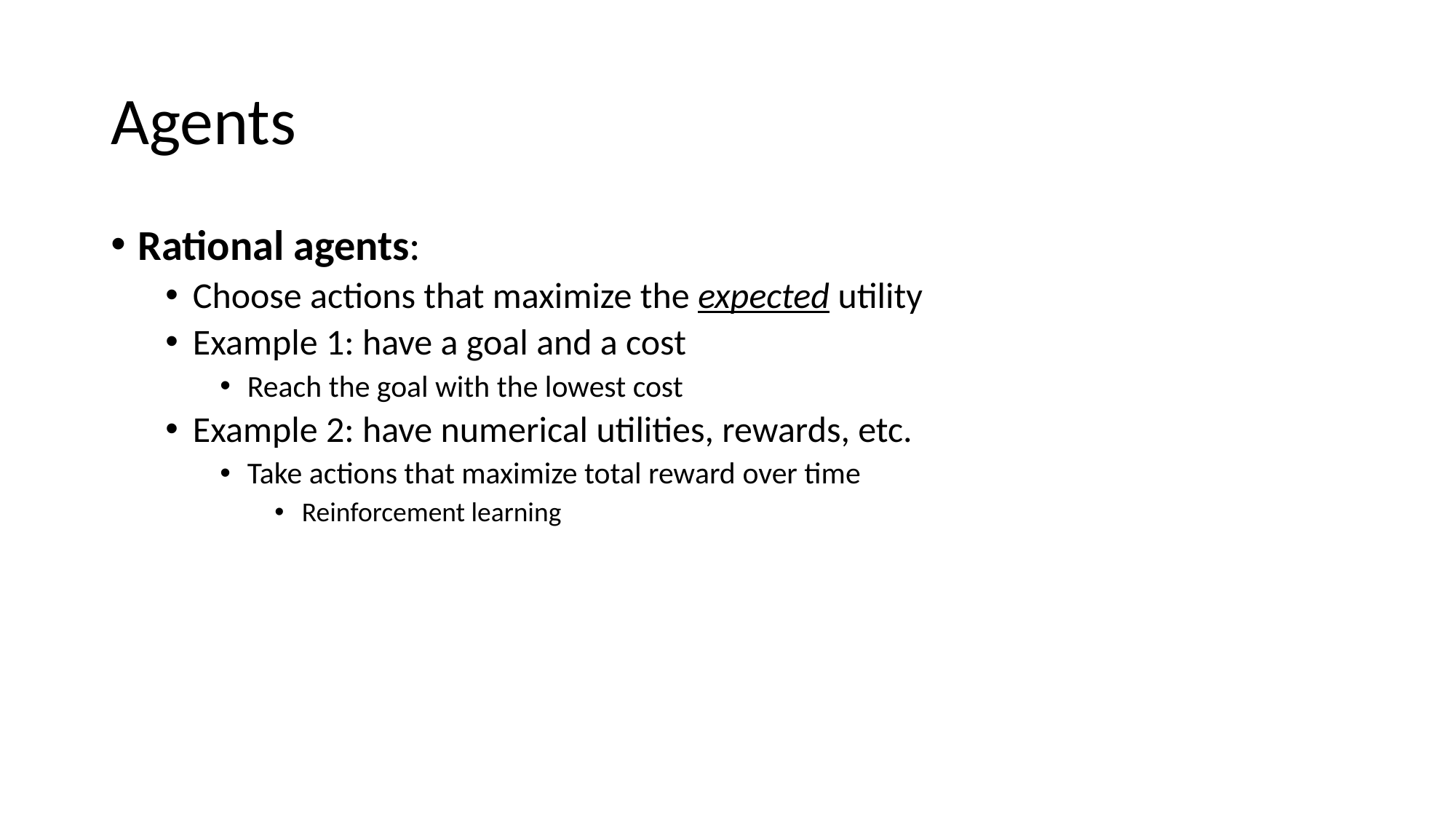

# Agents
Rational agents:
Choose actions that maximize the expected utility
Example 1: have a goal and a cost
Reach the goal with the lowest cost
Example 2: have numerical utilities, rewards, etc.
Take actions that maximize total reward over time
Reinforcement learning